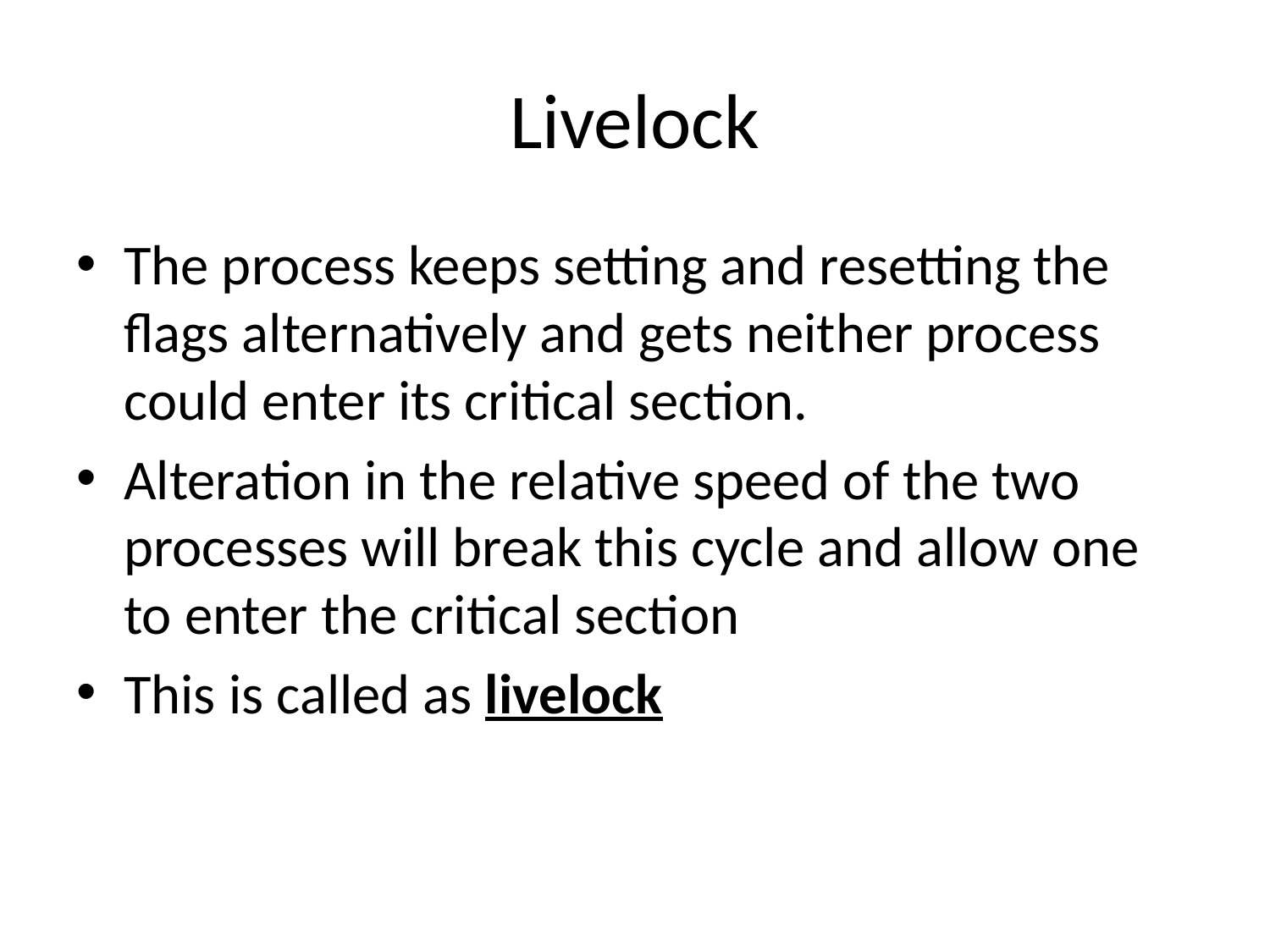

# Livelock
The process keeps setting and resetting the flags alternatively and gets neither process could enter its critical section.
Alteration in the relative speed of the two processes will break this cycle and allow one to enter the critical section
This is called as livelock